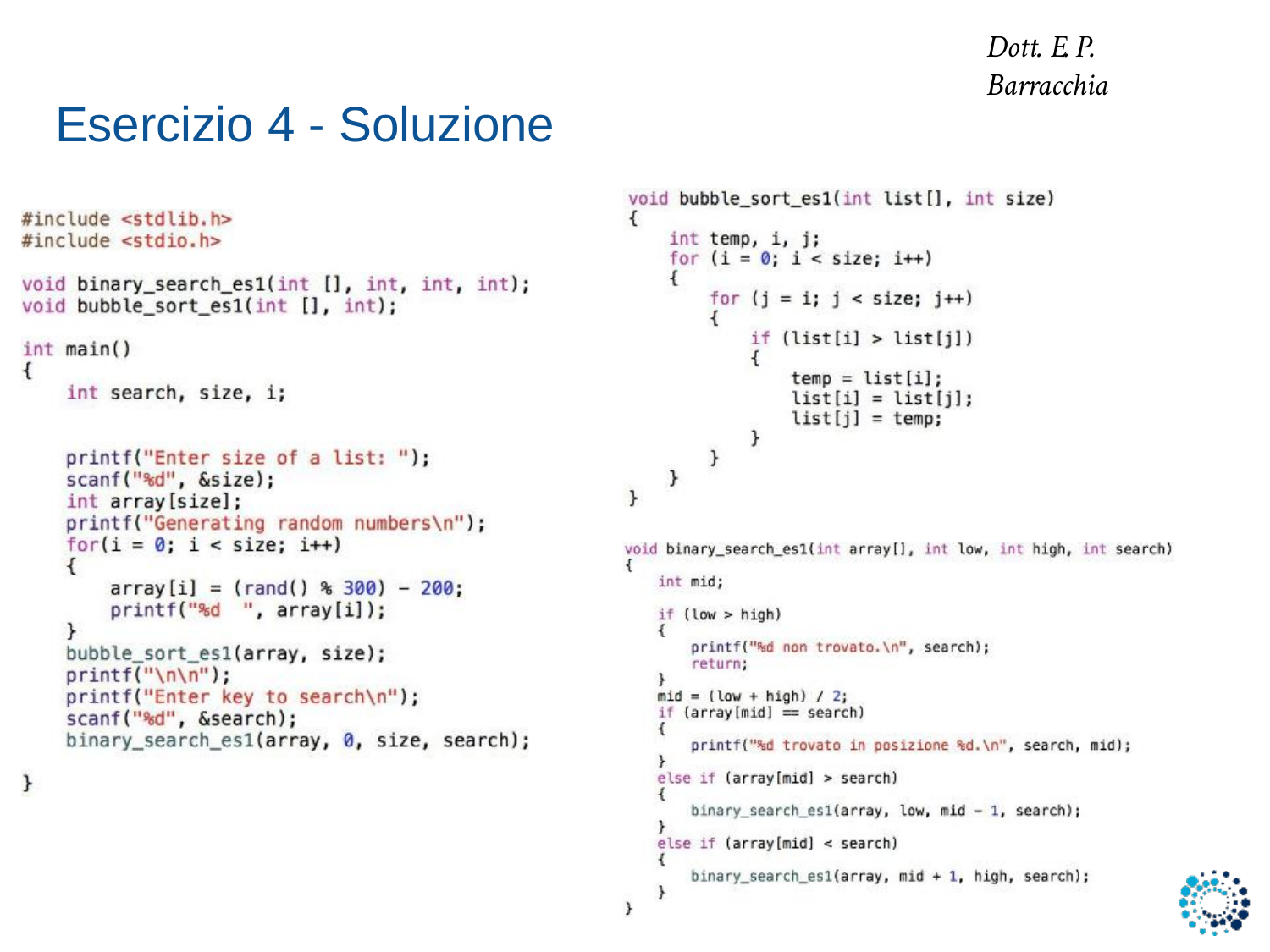

Dott. E. P. Barracchia
# Esercizio 4 - Soluzione